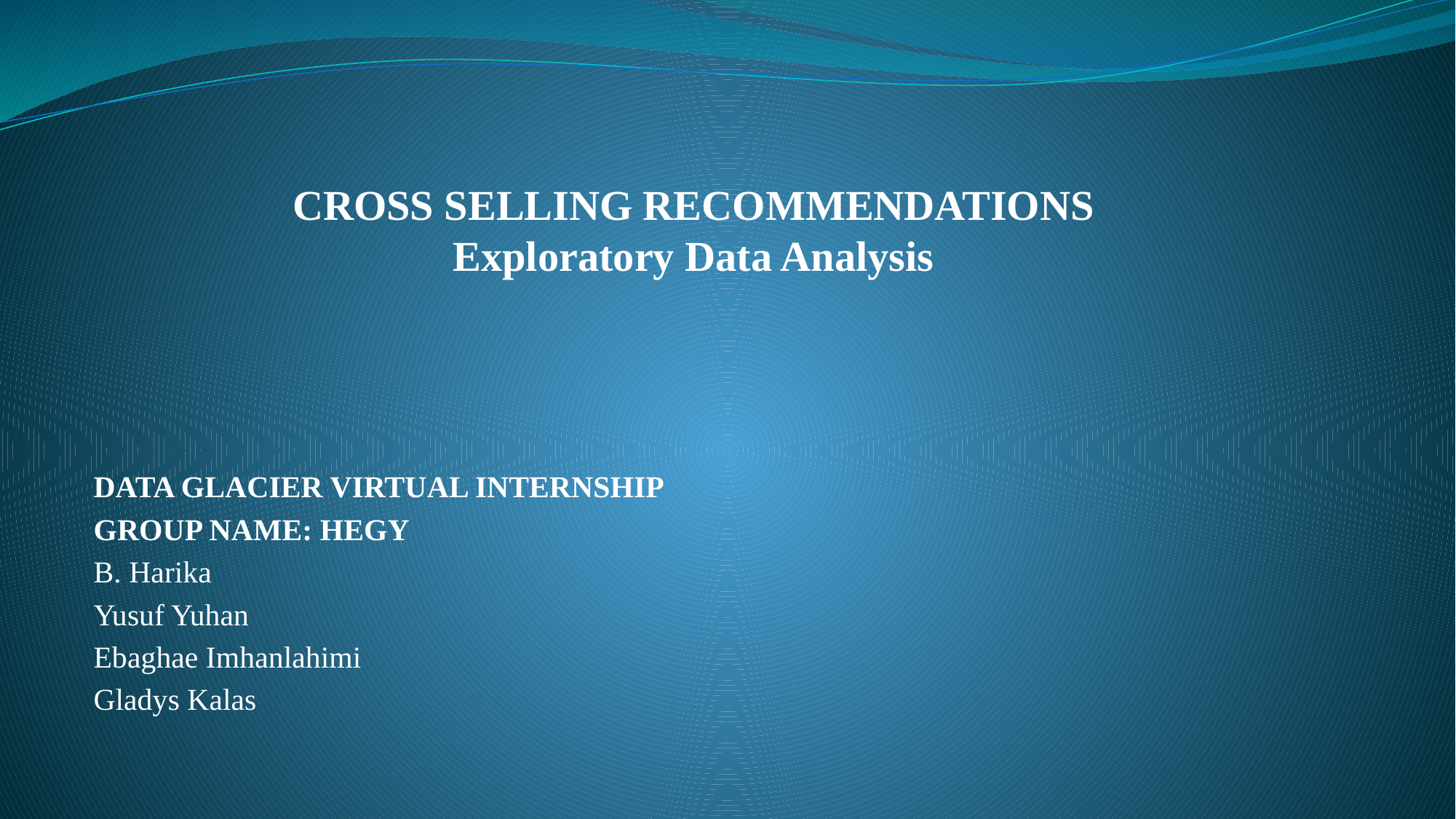

# CROSS SELLING RECOMMENDATIONS Exploratory Data Analysis

DATA GLACIER VIRTUAL INTERNSHIP
GROUP NAME: HEGY
B. Harika
Yusuf Yuhan
Ebaghae Imhanlahimi
Gladys Kalas